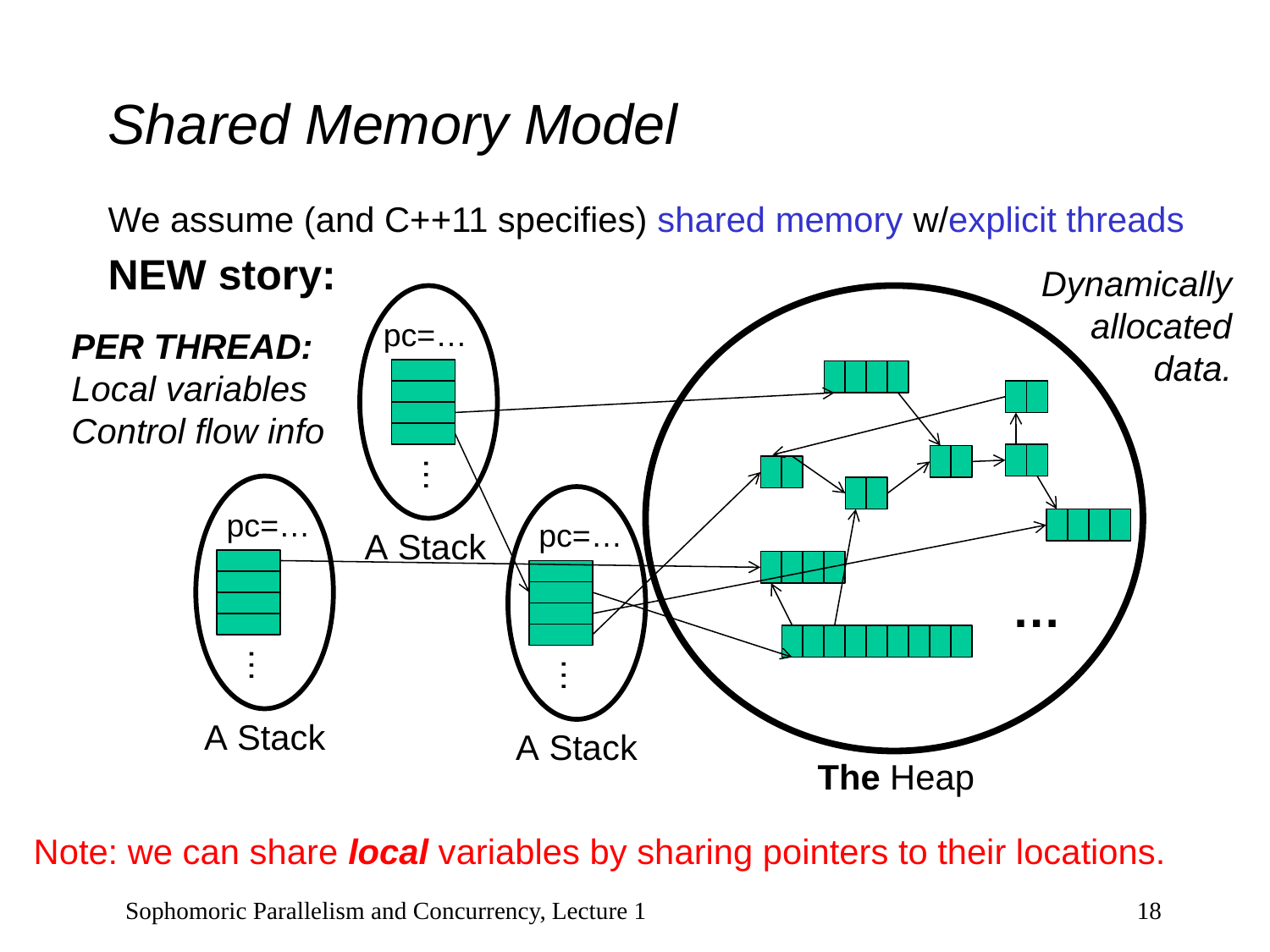

# Shared Memory Model
We assume (and C++11 specifies) shared memory w/explicit threads
NEW story:

Dynamically allocated data.

pc=…
PER THREAD:
Local variables
Control flow info

…

  pc=…

  pc=…
A Stack

…

…
…
A Stack
A Stack
The Heap
Note: we can share local variables by sharing pointers to their locations.
Sophomoric Parallelism and Concurrency, Lecture 1
18